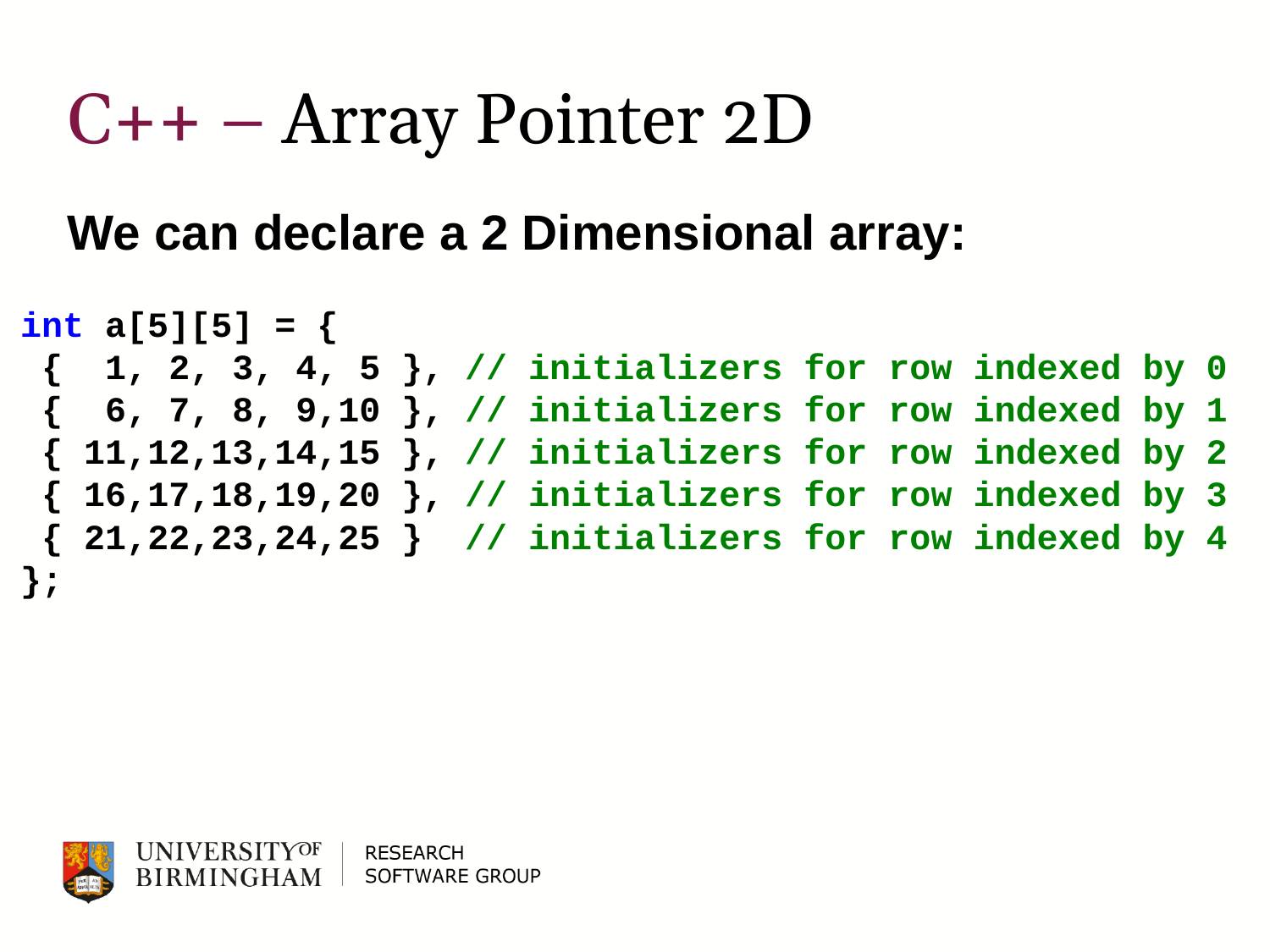

C++ – Array Pointer 2D
We can declare a 2 Dimensional array:
int a[5][5] = {
 {  1, 2, 3, 4, 5 }, // initializers for row indexed by 0
 {  6, 7, 8, 9,10 }, // initializers for row indexed by 1
 { 11,12,13,14,15 }, // initializers for row indexed by 2
 { 16,17,18,19,20 }, // initializers for row indexed by 3
 { 21,22,23,24,25 }  // initializers for row indexed by 4
};